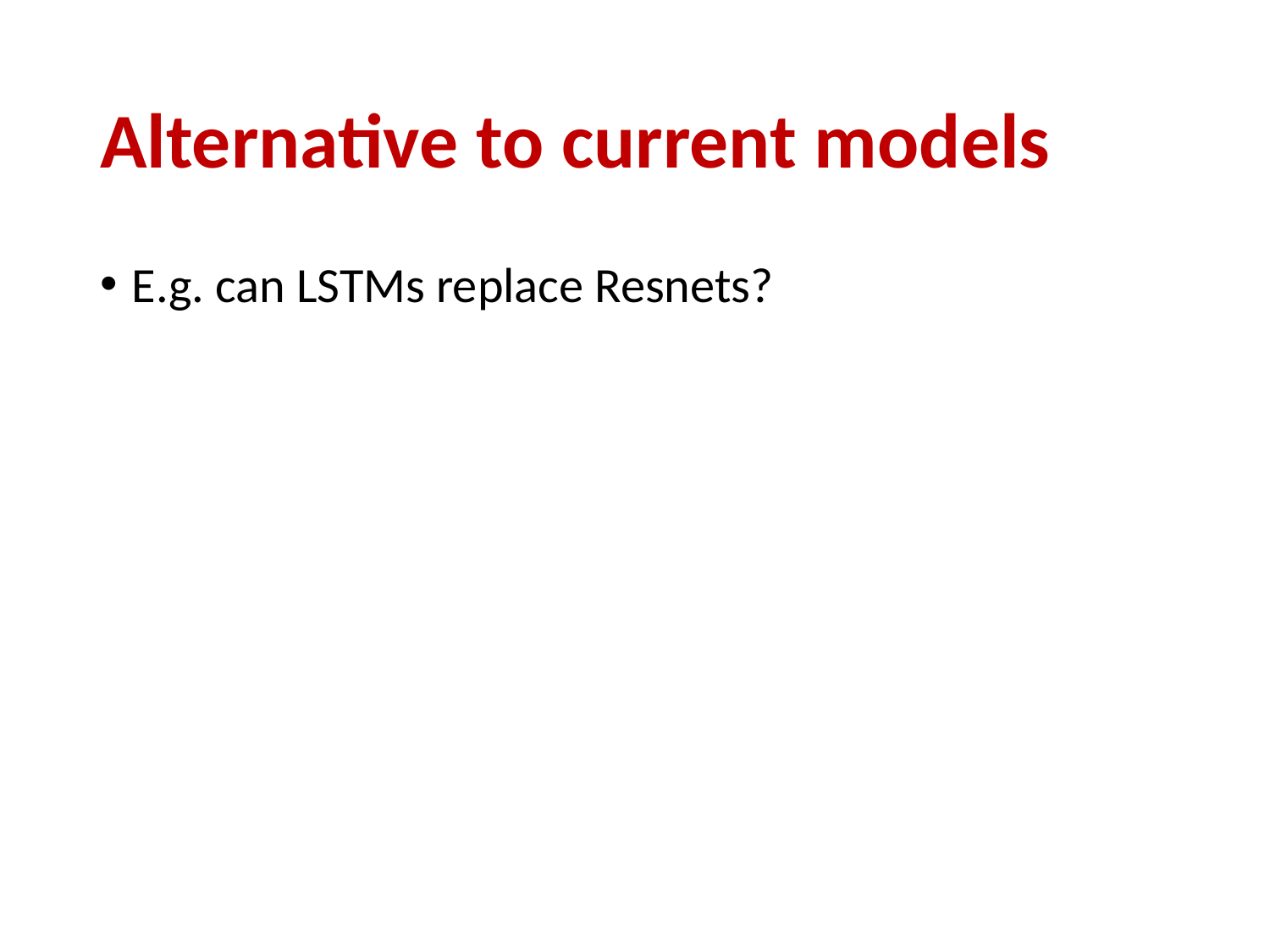

# Alternative to current models
E.g. can LSTMs replace Resnets?